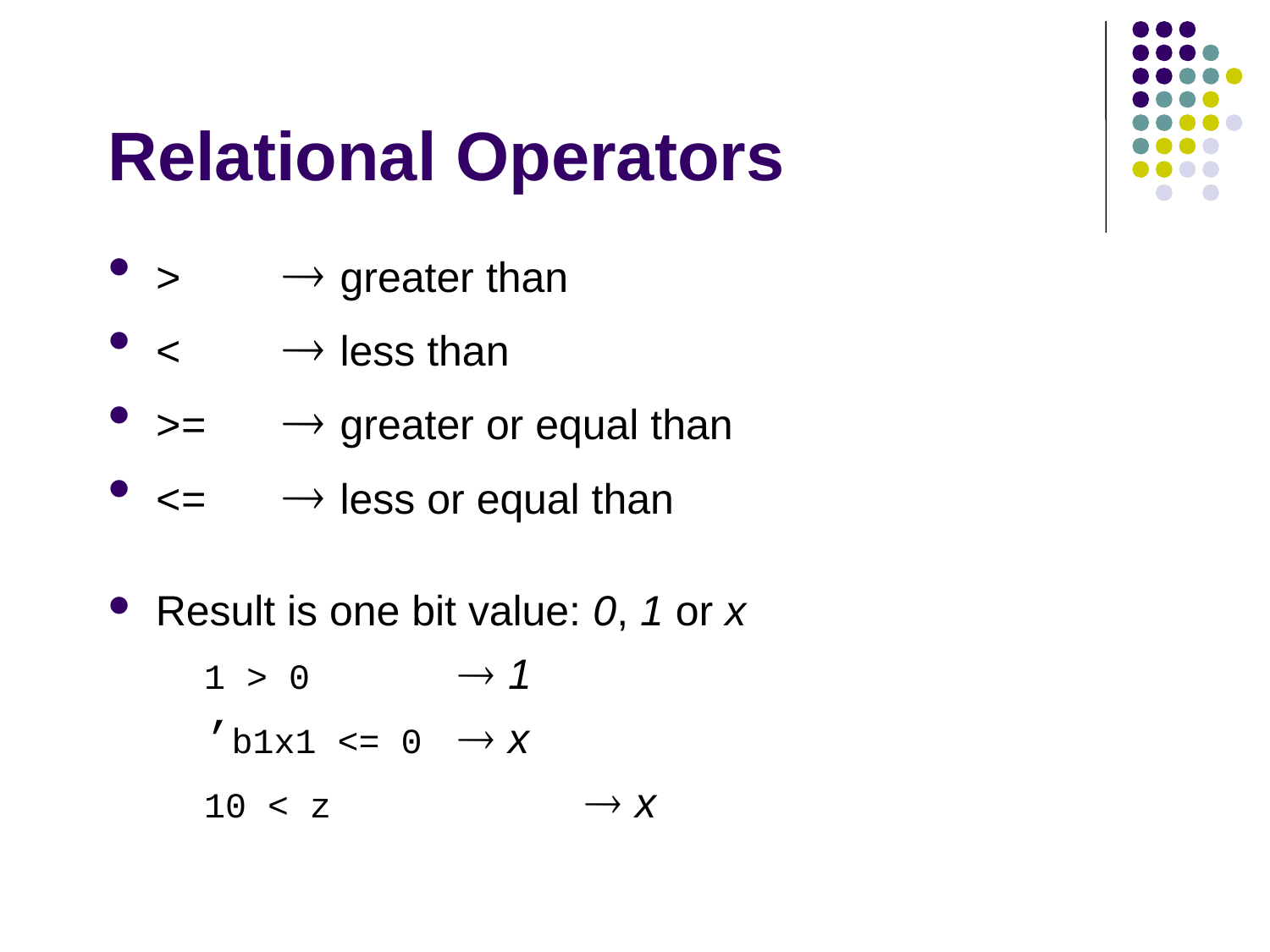

# Relational Operators
>	→ greater than
<	→ less than
>=	→ greater or equal than
<=	→ less or equal than
Result is one bit value: 0, 1 or x
	1 > 0	  	→ 1
	’b1x1 <= 0 	→ x
	10 < z 		→ x